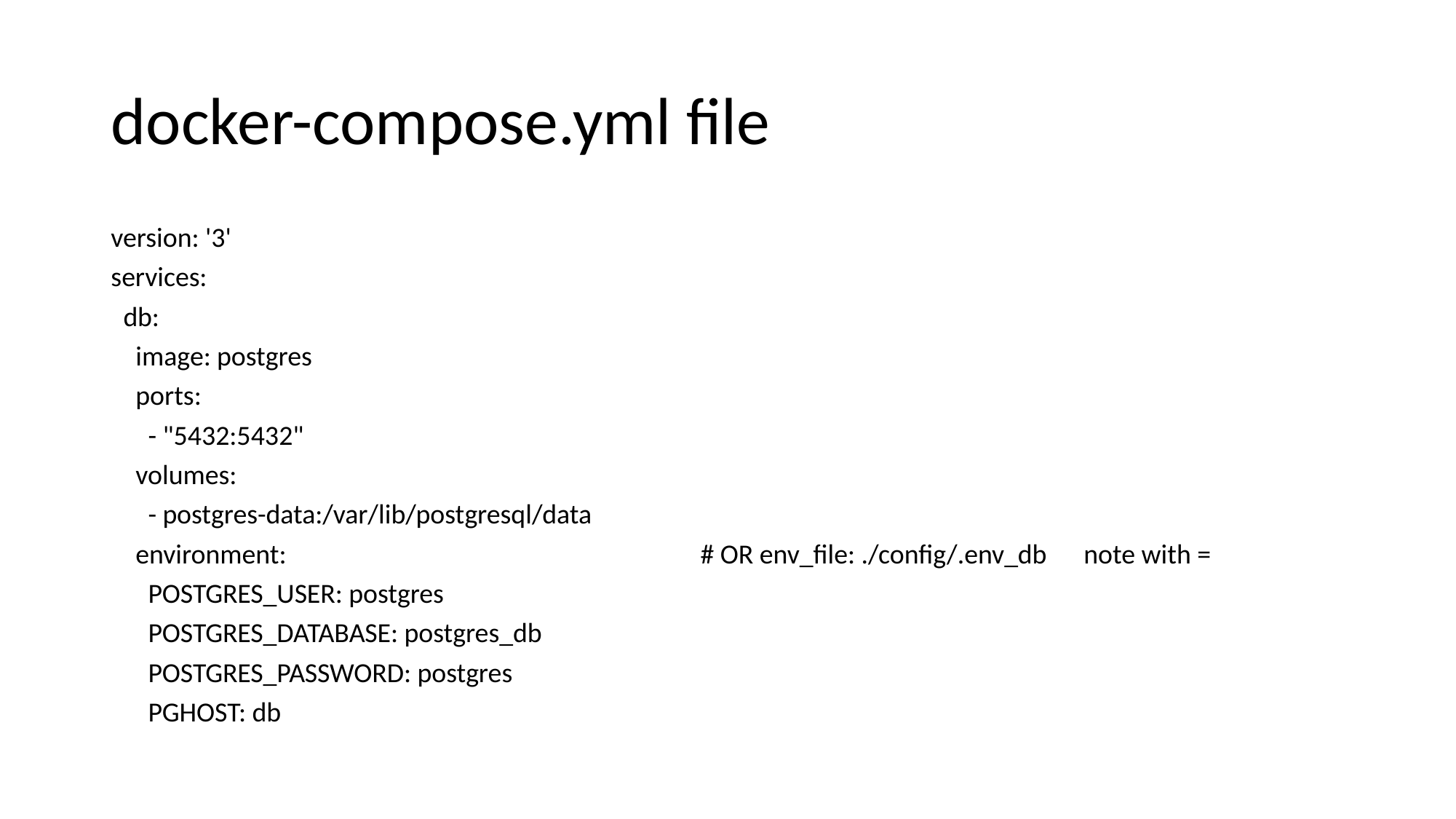

# docker-compose.yml file
version: '3'
services:
  db:
    image: postgres
    ports:
      - "5432:5432"
    volumes:
      - postgres-data:/var/lib/postgresql/data
    environment:                                                                   # OR env_file: ./config/.env_db      note with =
      POSTGRES_USER: postgres
      POSTGRES_DATABASE: postgres_db
      POSTGRES_PASSWORD: postgres
      PGHOST: db